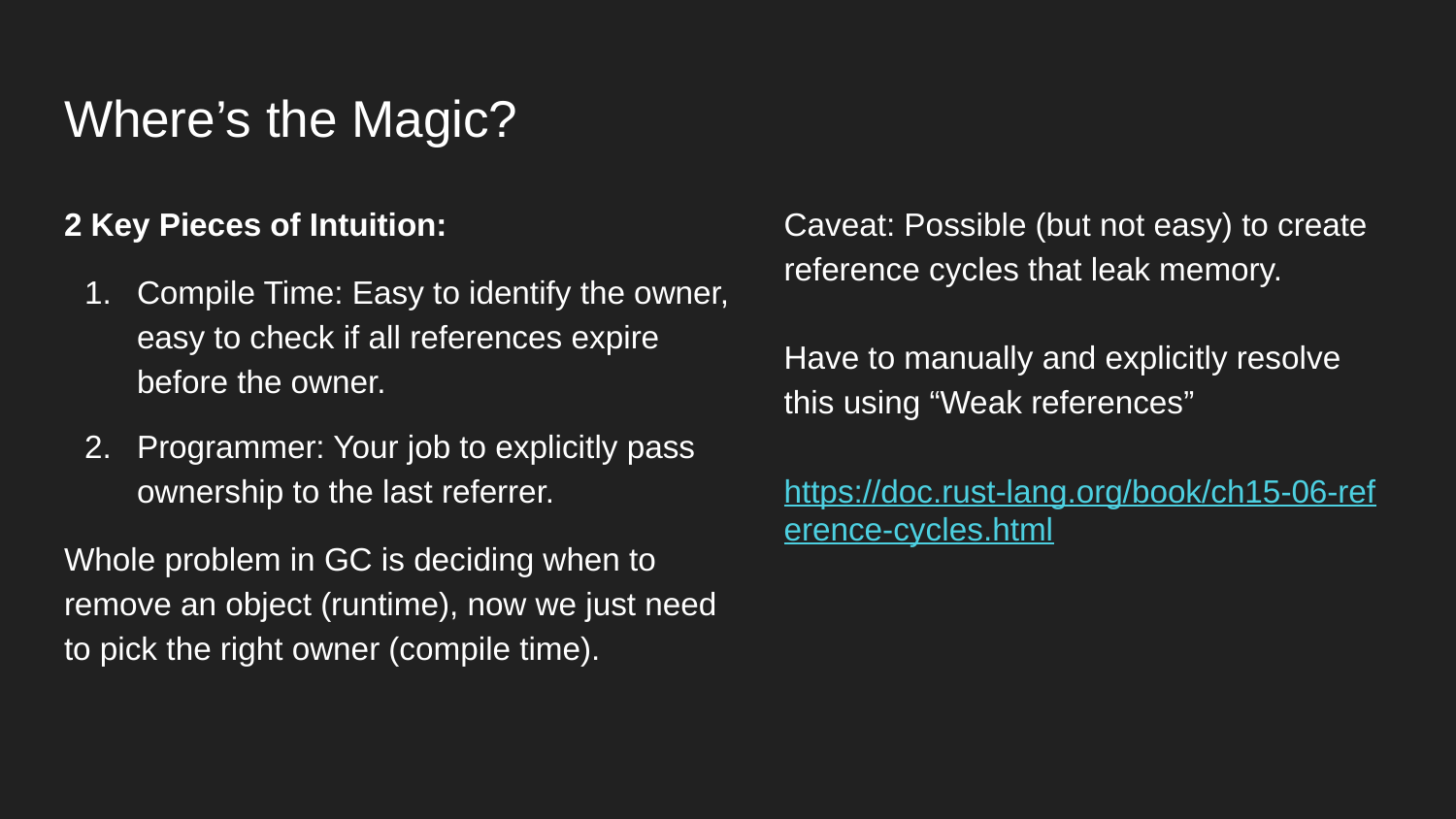

# Where’s the Magic?

2 Key Pieces of Intuition:
Compile Time: Easy to identify the owner, easy to check if all references expire before the owner.
Programmer: Your job to explicitly pass ownership to the last referrer.
Whole problem in GC is deciding when to remove an object (runtime), now we just need to pick the right owner (compile time).
Caveat: Possible (but not easy) to create reference cycles that leak memory.

Have to manually and explicitly resolve this using “Weak references”

https://doc.rust-lang.org/book/ch15-06-reference-cycles.html